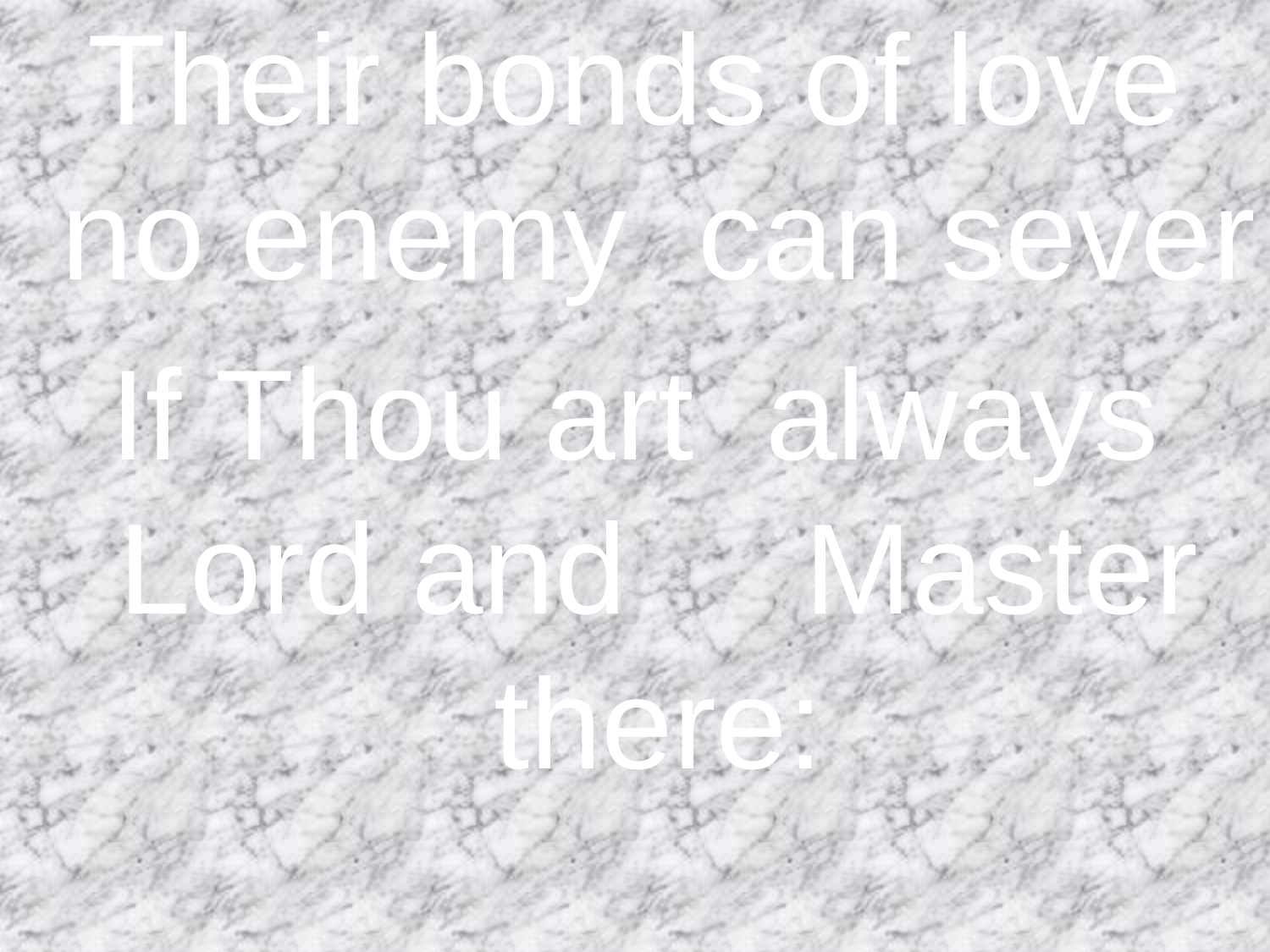

Their bonds of love no enemy  can sever
If Thou art  always Lord and     Master there: